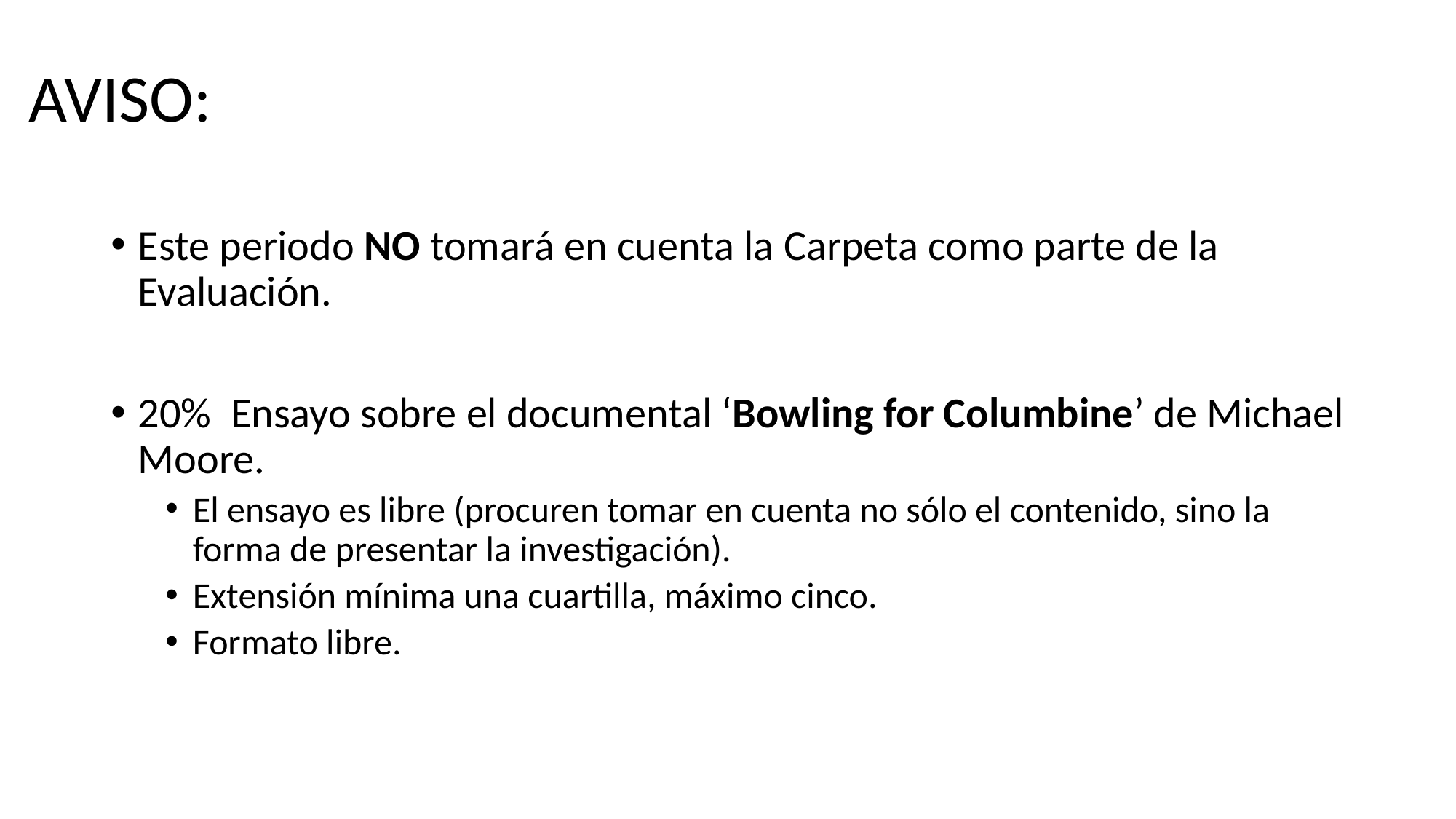

# AVISO:
Este periodo NO tomará en cuenta la Carpeta como parte de la Evaluación.

20%  Ensayo sobre el documental ‘Bowling for Columbine’ de Michael Moore.
El ensayo es libre (procuren tomar en cuenta no sólo el contenido, sino la forma de presentar la investigación).
Extensión mínima una cuartilla, máximo cinco.
Formato libre.